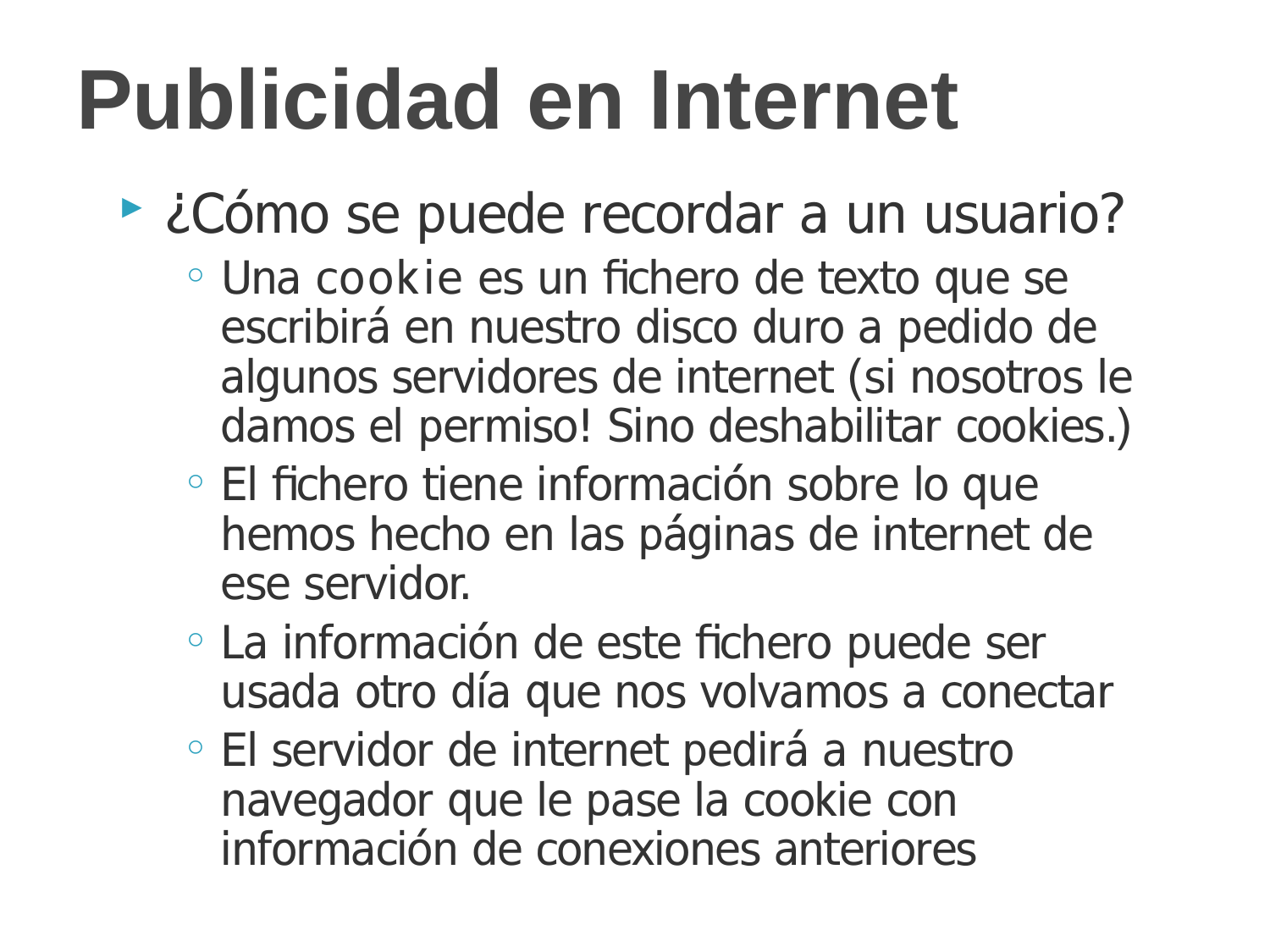

# Publicidad en Internet
¿Cómo se puede recordar a un usuario?
Una cookie es un fichero de texto que se escribirá en nuestro disco duro a pedido de algunos servidores de internet (si nosotros le damos el permiso! Sino deshabilitar cookies.)
El fichero tiene información sobre lo que hemos hecho en las páginas de internet de ese servidor.
La información de este fichero puede ser usada otro día que nos volvamos a conectar
El servidor de internet pedirá a nuestro navegador que le pase la cookie con información de conexiones anteriores